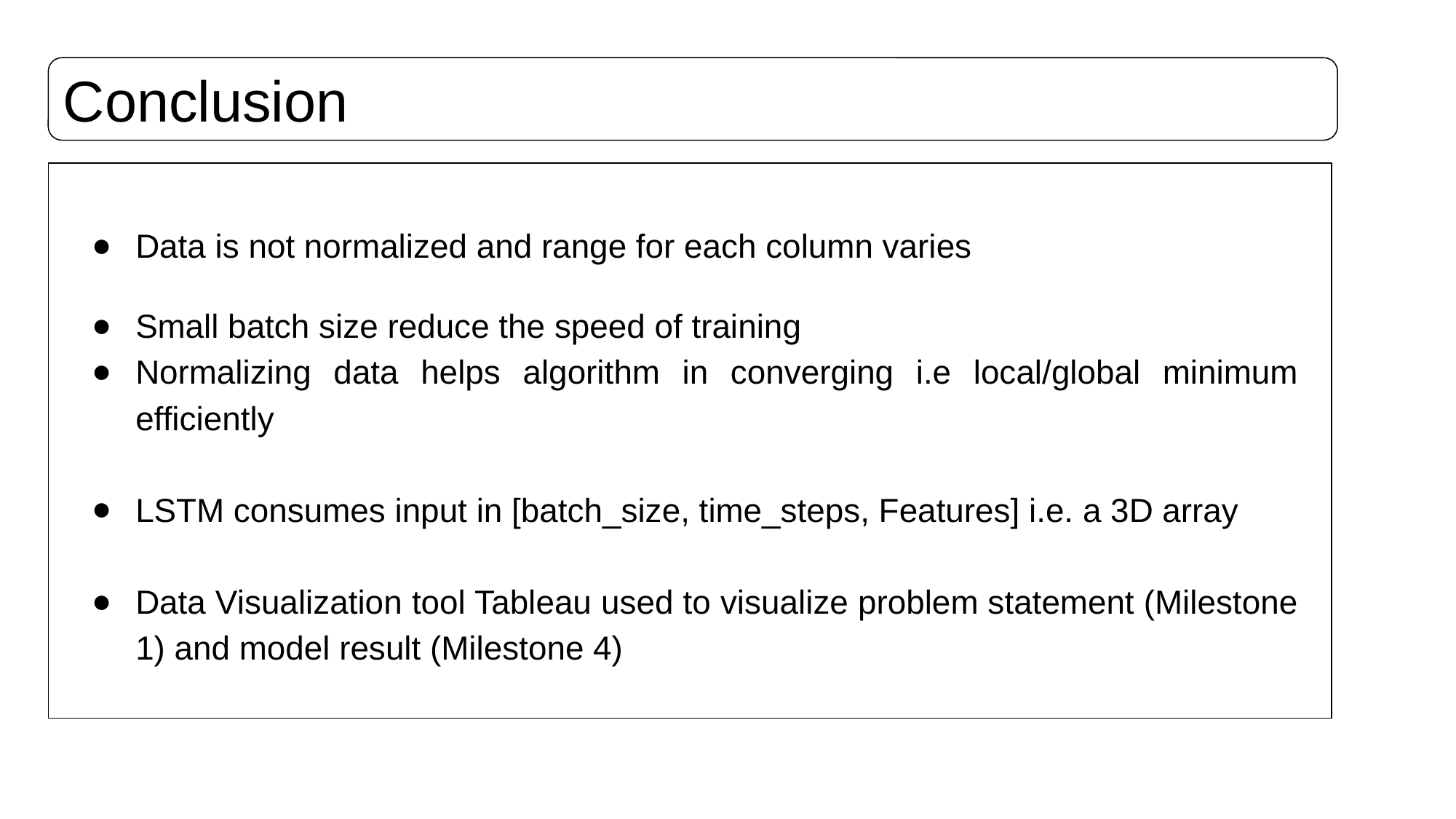

Conclusion
# Data is not normalized and range for each column varies
Small batch size reduce the speed of training
Normalizing data helps algorithm in converging i.e local/global minimum efficiently

LSTM consumes input in [batch_size, time_steps, Features] i.e. a 3D array

Data Visualization tool Tableau used to visualize problem statement (Milestone 1) and model result (Milestone 4)